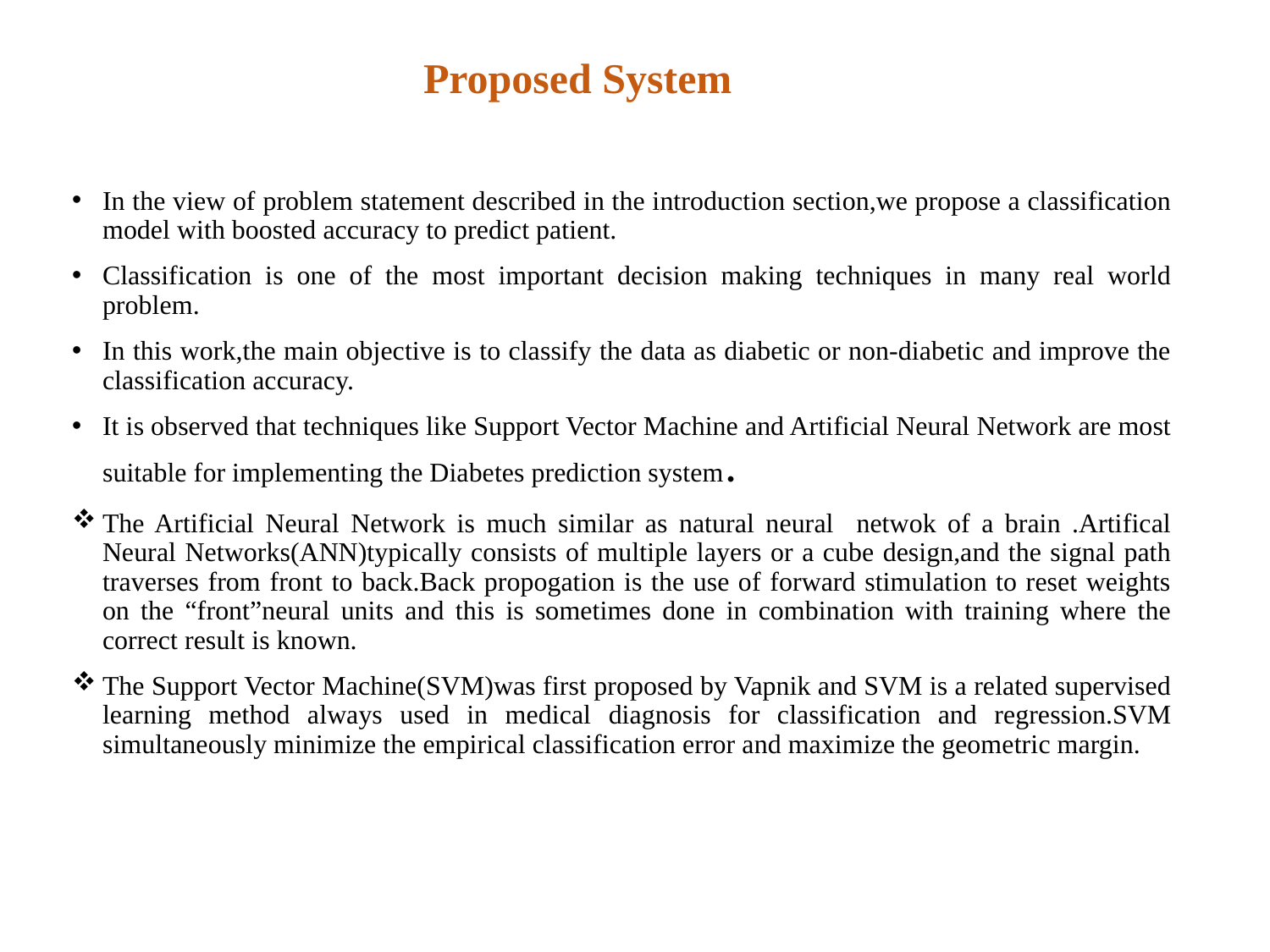

Proposed System
In the view of problem statement described in the introduction section,we propose a classification model with boosted accuracy to predict patient.
Classification is one of the most important decision making techniques in many real world problem.
In this work,the main objective is to classify the data as diabetic or non-diabetic and improve the classification accuracy.
It is observed that techniques like Support Vector Machine and Artificial Neural Network are most suitable for implementing the Diabetes prediction system.
The Artificial Neural Network is much similar as natural neural  netwok of a brain .Artifical Neural Networks(ANN)typically consists of multiple layers or a cube design,and the signal path traverses from front to back.Back propogation is the use of forward stimulation to reset weights on the “front”neural units and this is sometimes done in combination with training where the correct result is known.
The Support Vector Machine(SVM)was first proposed by Vapnik and SVM is a related supervised learning method always used in medical diagnosis for classification and regression.SVM simultaneously minimize the empirical classification error and maximize the geometric margin.